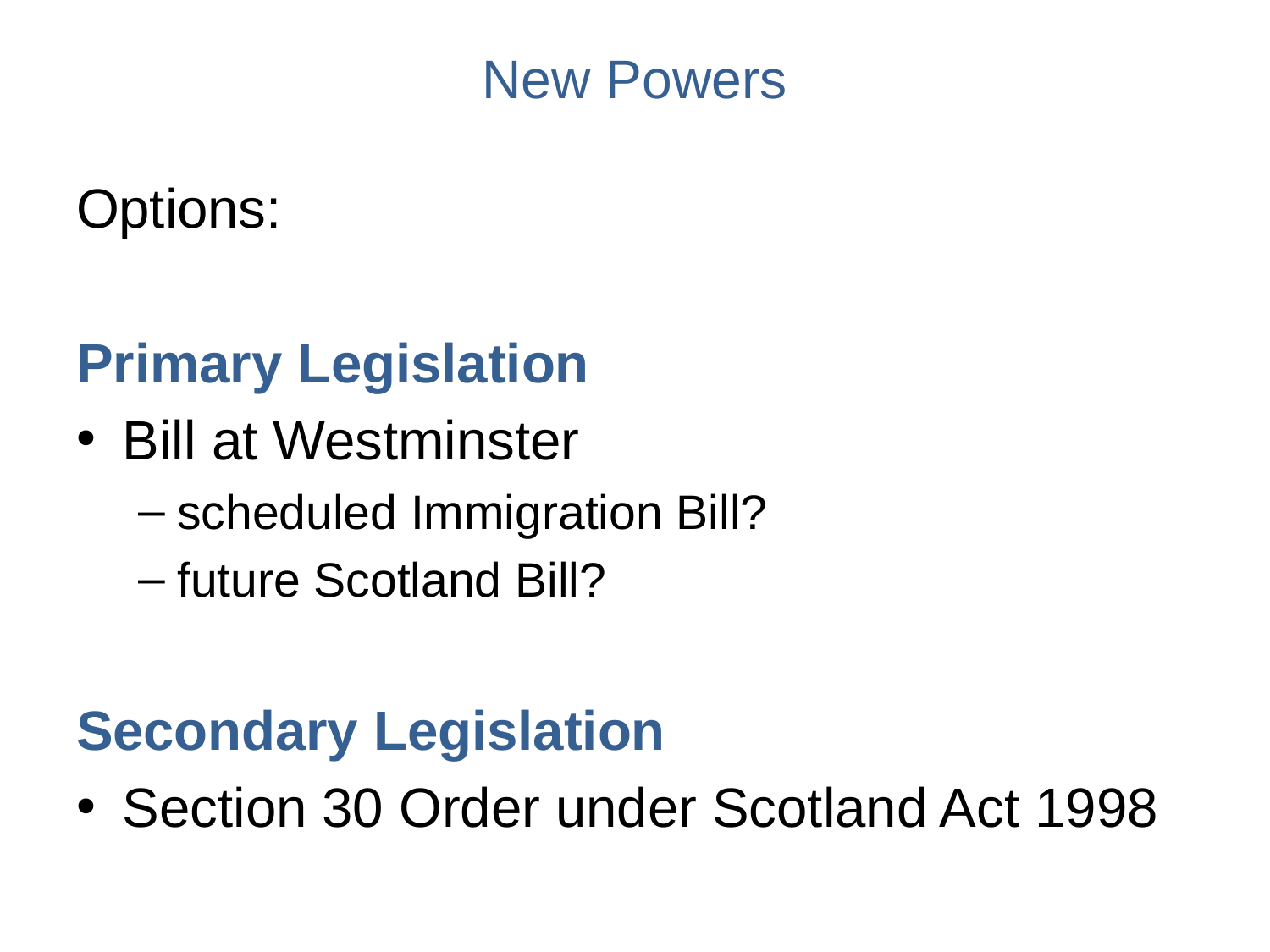

# New Powers
Options:

Primary Legislation
Bill at Westminster
scheduled Immigration Bill?
future Scotland Bill?

Secondary Legislation
Section 30 Order under Scotland Act 1998